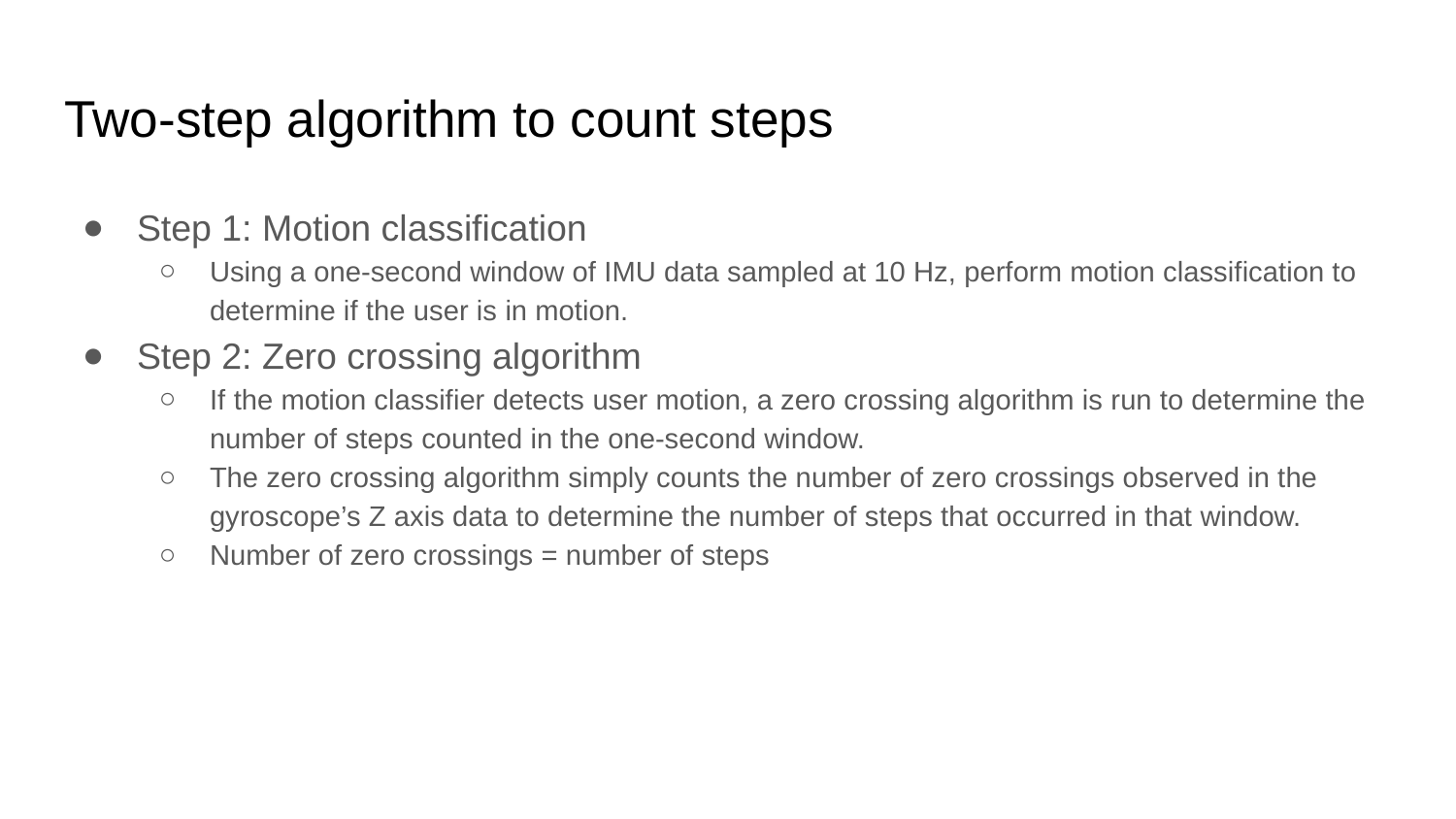

# Two-step algorithm to count steps
Step 1: Motion classification
Using a one-second window of IMU data sampled at 10 Hz, perform motion classification to determine if the user is in motion.
Step 2: Zero crossing algorithm
If the motion classifier detects user motion, a zero crossing algorithm is run to determine the number of steps counted in the one-second window.
The zero crossing algorithm simply counts the number of zero crossings observed in the gyroscope’s Z axis data to determine the number of steps that occurred in that window.
Number of zero crossings = number of steps